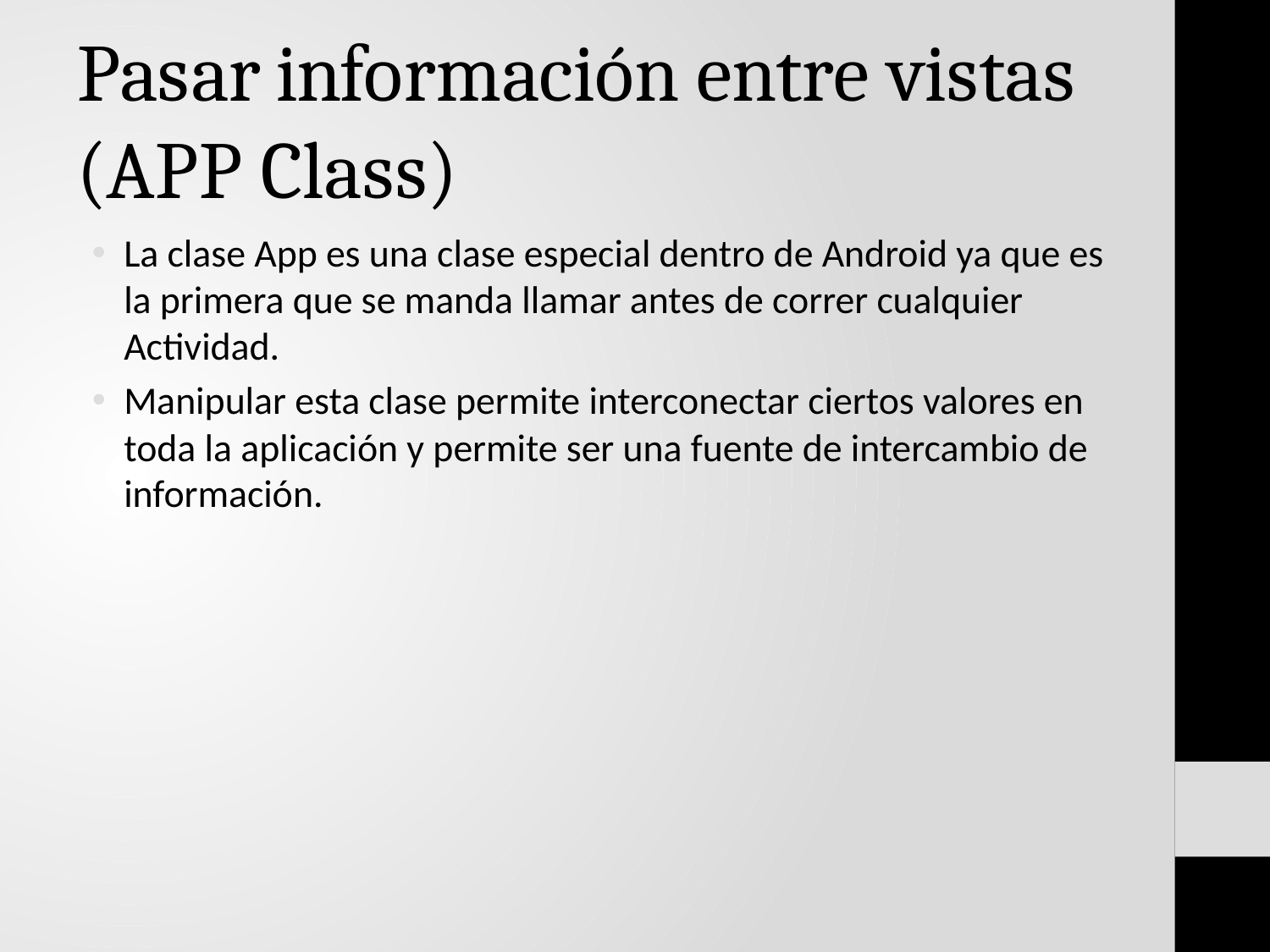

# Pasar información entre vistas (APP Class)
La clase App es una clase especial dentro de Android ya que es la primera que se manda llamar antes de correr cualquier Actividad.
Manipular esta clase permite interconectar ciertos valores en toda la aplicación y permite ser una fuente de intercambio de información.